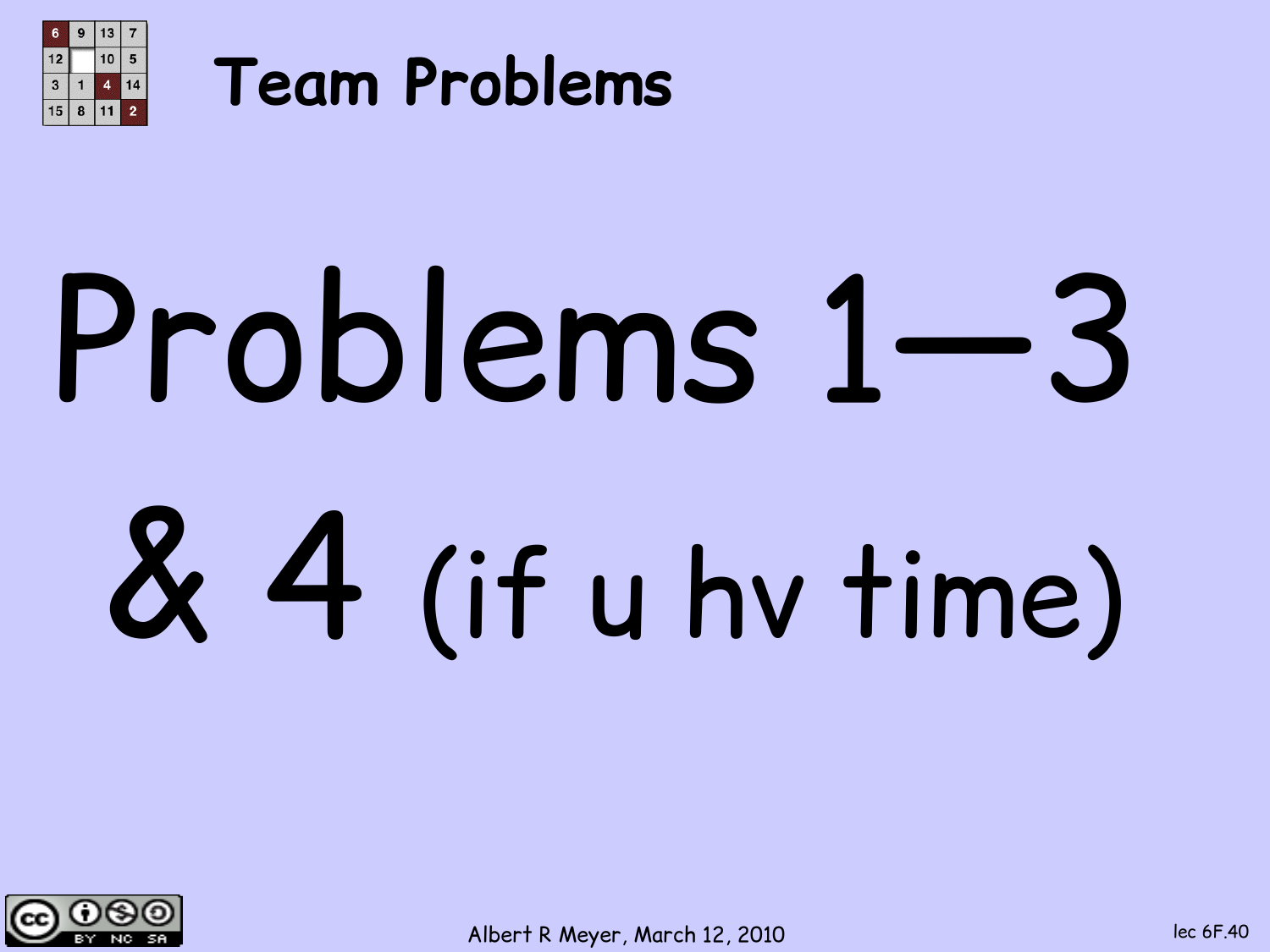

# Team Problems
Problems 1—3
 & 4 (if u hv time)
lec 6F.40